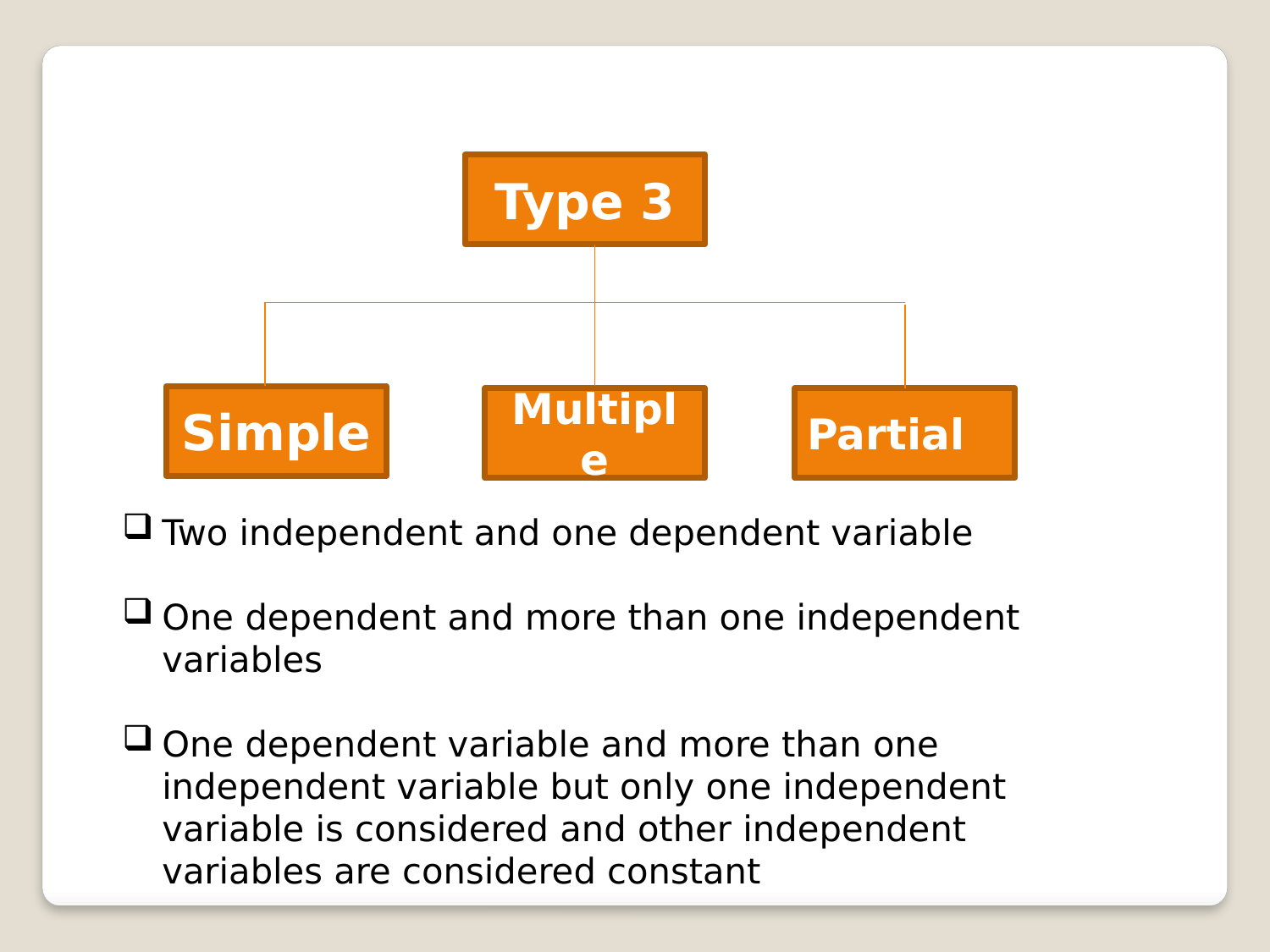

Two independent and one dependent variable

One dependent and more than one independent variables

One dependent variable and more than one independent variable but only one independent variable is considered and other independent variables are considered constant
Type 3
Simple
Multiple
Partial